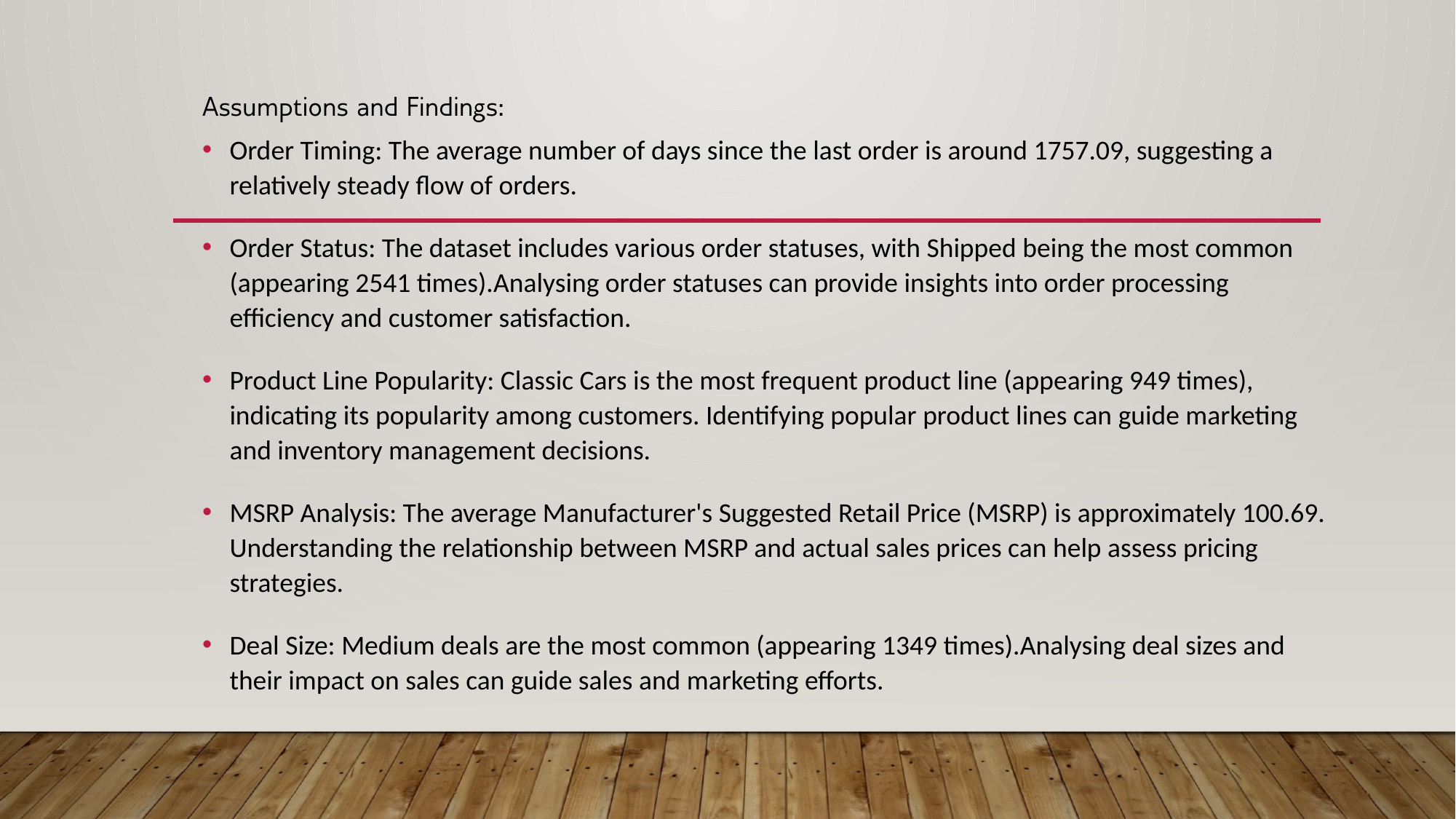

Assumptions and Findings:
Order Timing: The average number of days since the last order is around 1757.09, suggesting a relatively steady flow of orders.
Order Status: The dataset includes various order statuses, with Shipped being the most common (appearing 2541 times).Analysing order statuses can provide insights into order processing efficiency and customer satisfaction.
Product Line Popularity: Classic Cars is the most frequent product line (appearing 949 times), indicating its popularity among customers. Identifying popular product lines can guide marketing and inventory management decisions.
MSRP Analysis: The average Manufacturer's Suggested Retail Price (MSRP) is approximately 100.69. Understanding the relationship between MSRP and actual sales prices can help assess pricing strategies.
Deal Size: Medium deals are the most common (appearing 1349 times).Analysing deal sizes and their impact on sales can guide sales and marketing efforts.